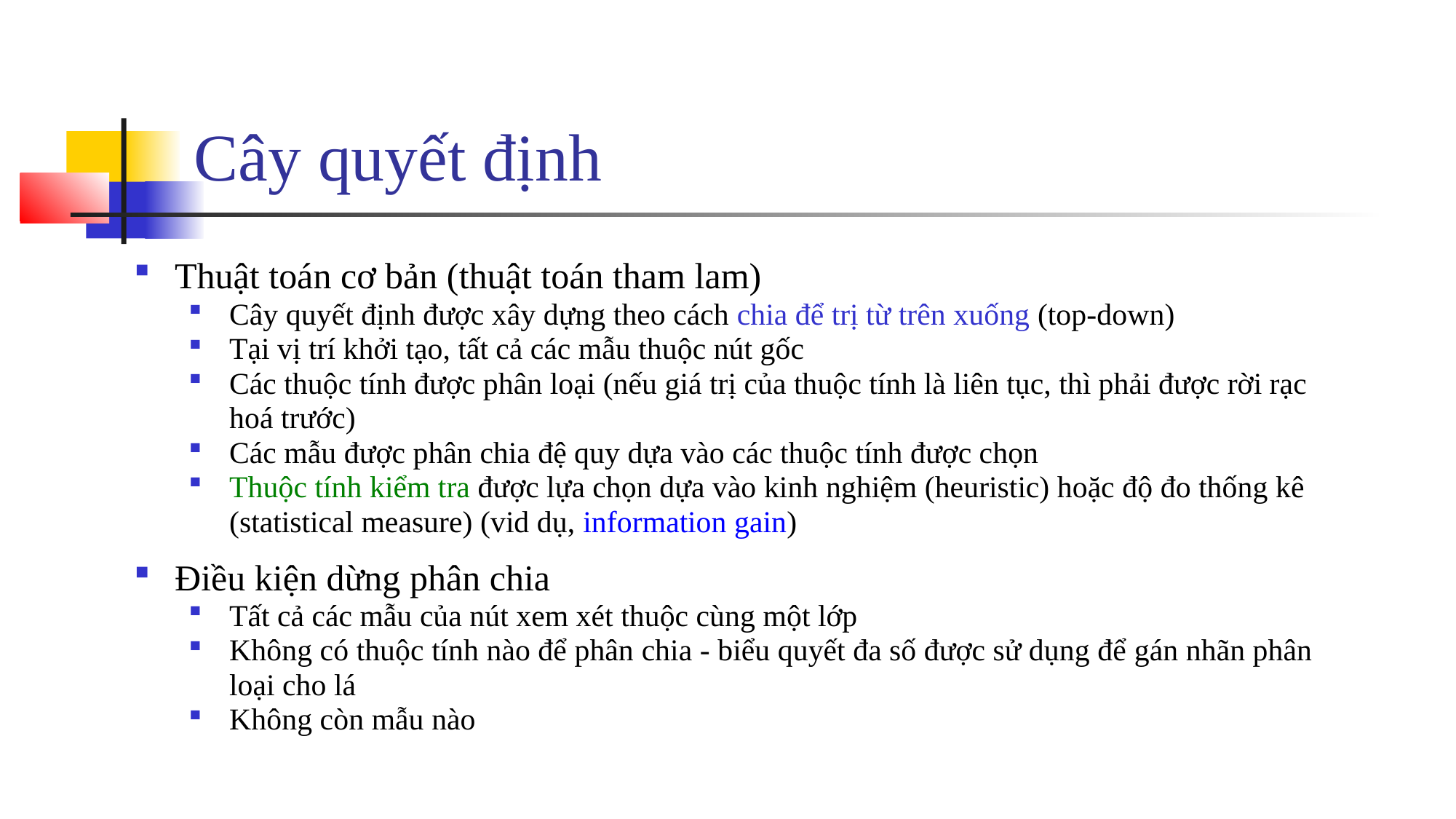

# Cây quyết định
Thuật toán cơ bản (thuật toán tham lam)
Cây quyết định được xây dựng theo cách chia để trị từ trên xuống (top-down)
Tại vị trí khởi tạo, tất cả các mẫu thuộc nút gốc
Các thuộc tính được phân loại (nếu giá trị của thuộc tính là liên tục, thì phải được rời rạc hoá trước)
Các mẫu được phân chia đệ quy dựa vào các thuộc tính được chọn
Thuộc tính kiểm tra được lựa chọn dựa vào kinh nghiệm (heuristic) hoặc độ đo thống kê (statistical measure) (vid dụ, information gain)
Điều kiện dừng phân chia
Tất cả các mẫu của nút xem xét thuộc cùng một lớp
Không có thuộc tính nào để phân chia - biểu quyết đa số được sử dụng để gán nhãn phân loại cho lá
Không còn mẫu nào